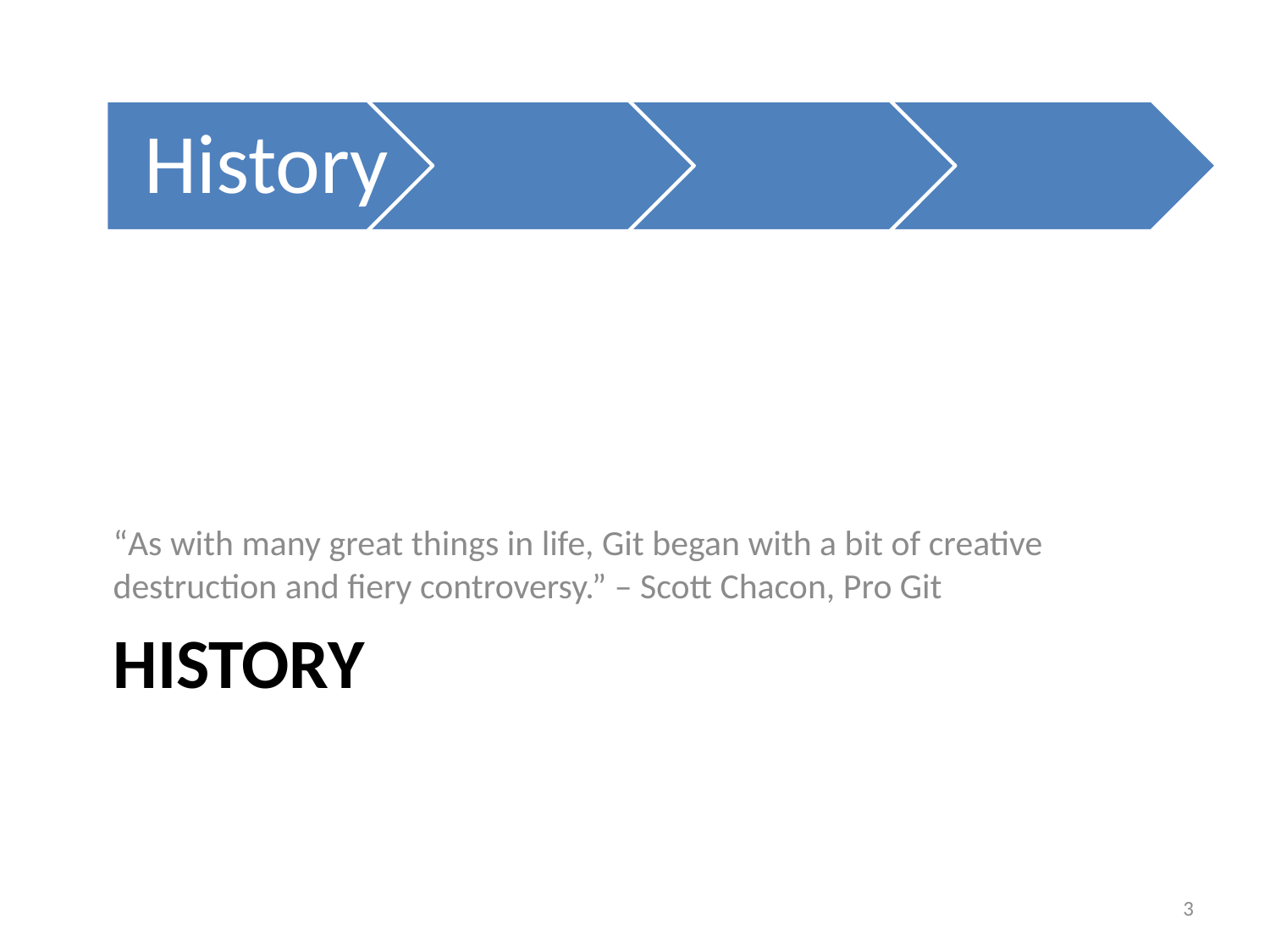

History

“As with many great things in life, Git began with a bit of creative destruction and fiery controversy.” – Scott Chacon, Pro Git
# History
3